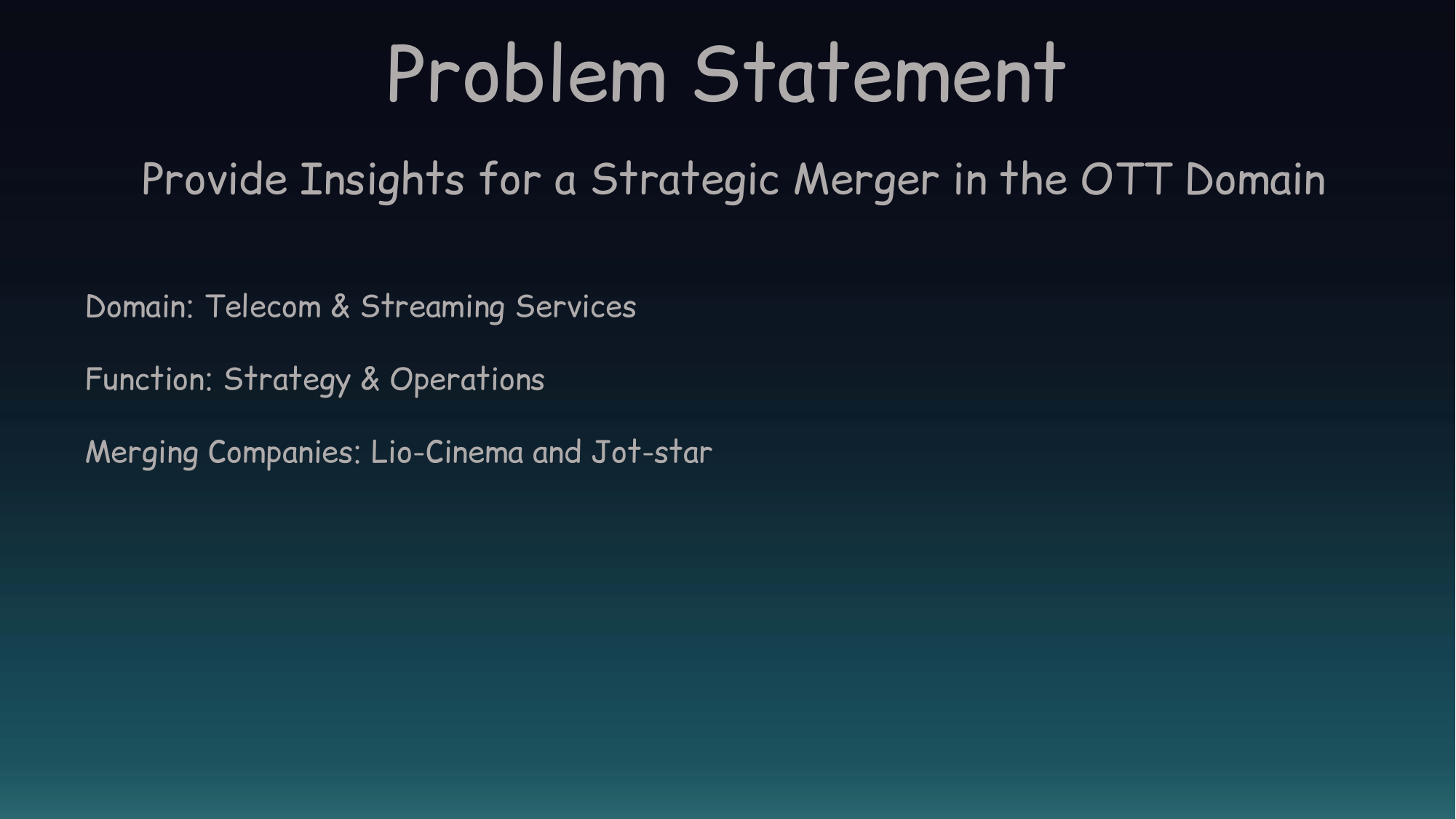

# Problem Statement
Provide Insights for a Strategic Merger in the OTT Domain
Domain: Telecom & Streaming Services

Function: Strategy & Operations

Merging Companies: Lio-Cinema and Jot-star